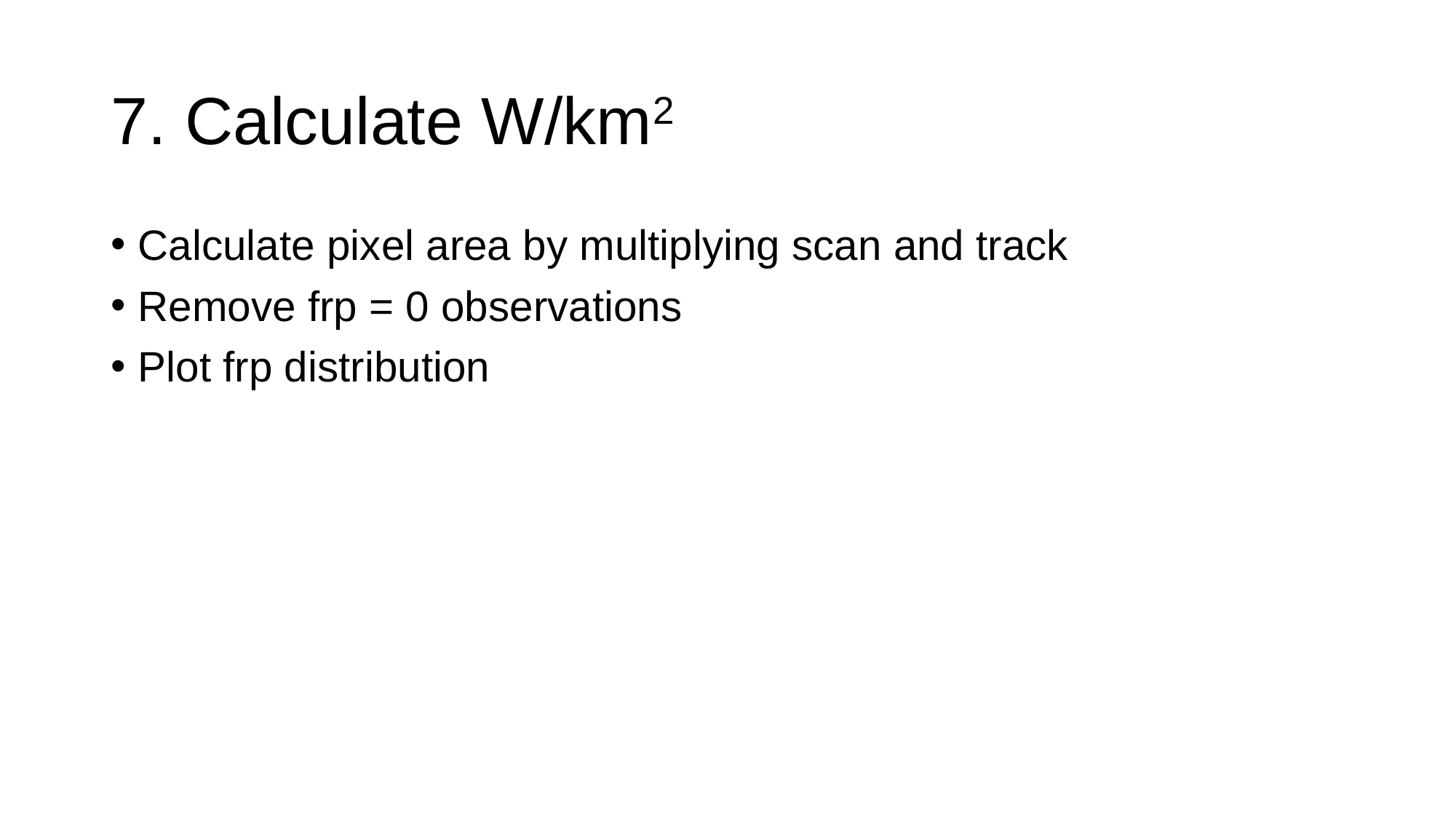

# 7. Calculate W/km2
Calculate pixel area by multiplying scan and track
Remove frp = 0 observations
Plot frp distribution